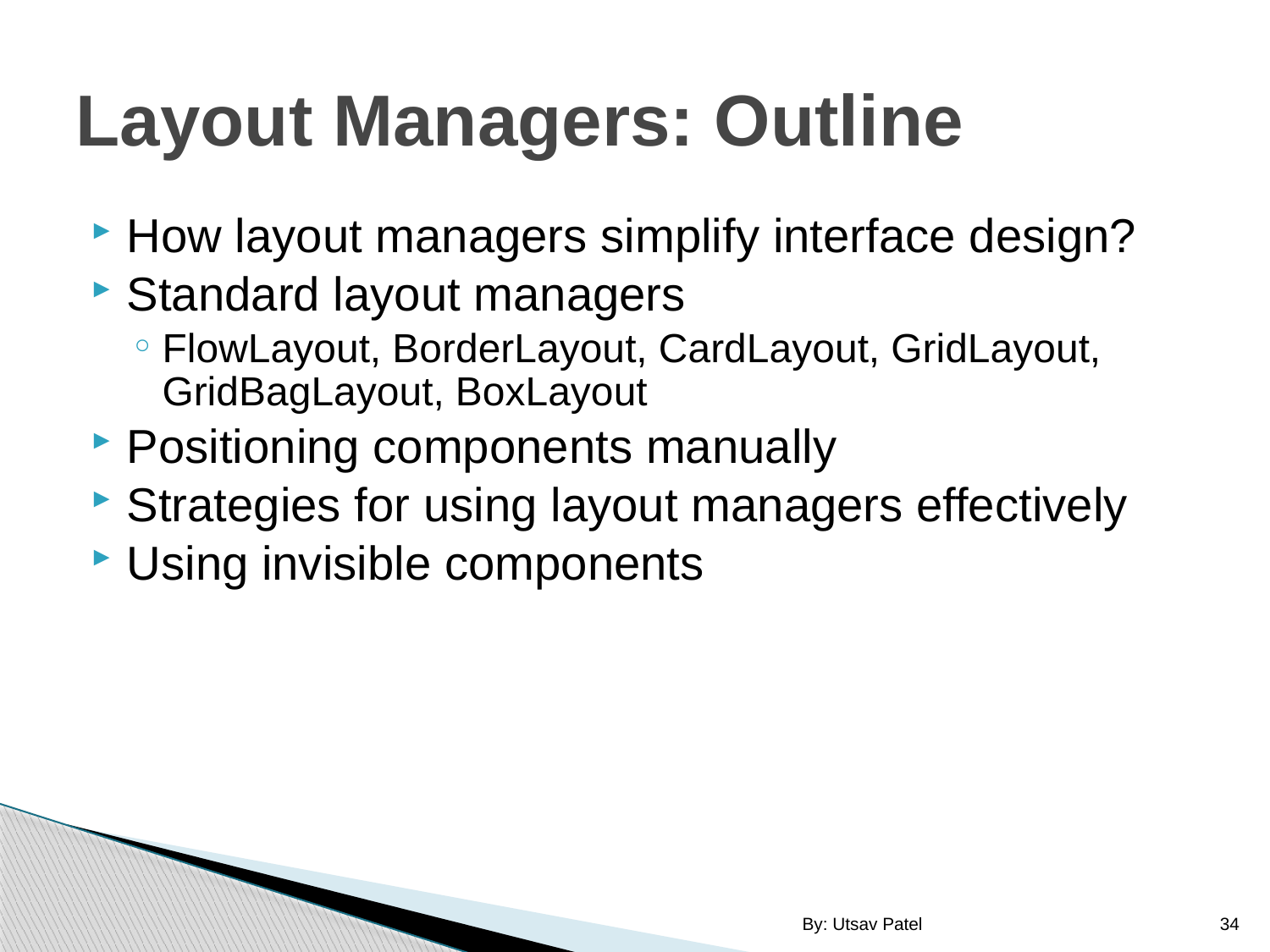

# Layout Managers: Outline
How layout managers simplify interface design?
Standard layout managers
FlowLayout, BorderLayout, CardLayout, GridLayout, GridBagLayout, BoxLayout
Positioning components manually
Strategies for using layout managers effectively
Using invisible components
By: Utsav Patel
34